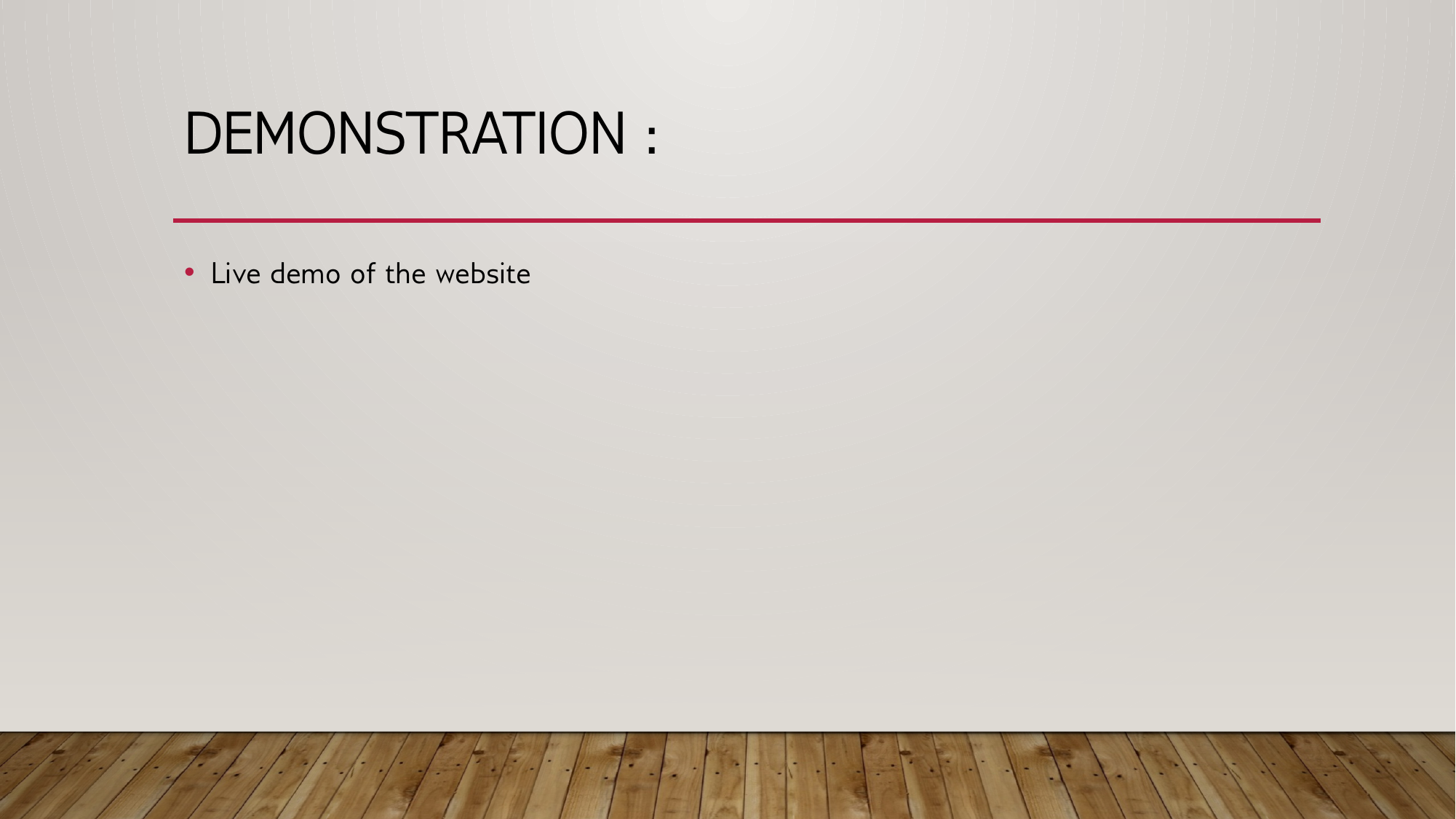

# Demonstration :
Live demo of the website